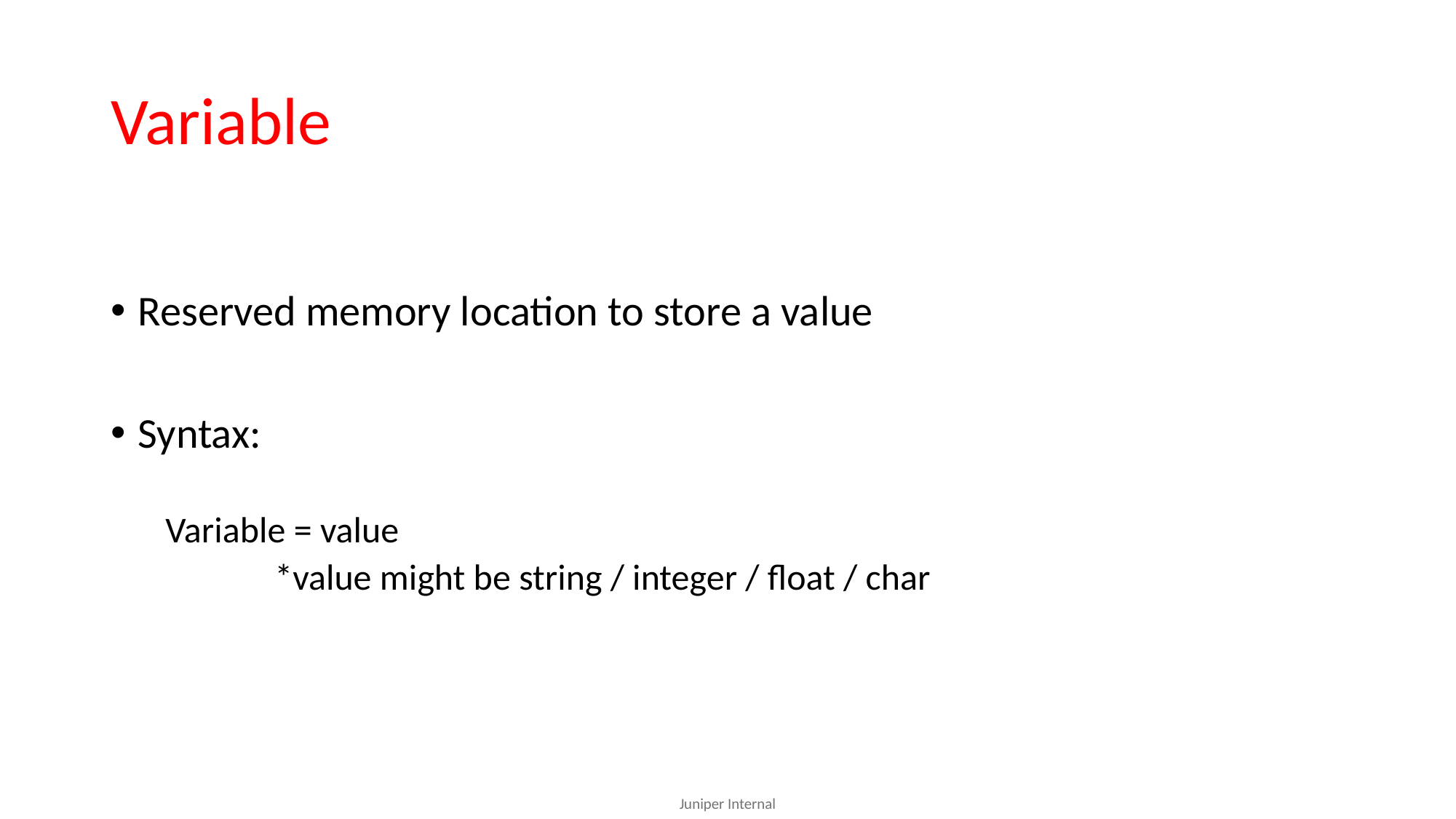

# Variable

Reserved memory location to store a value

Syntax:

Variable = value
	*value might be string / integer / float / char